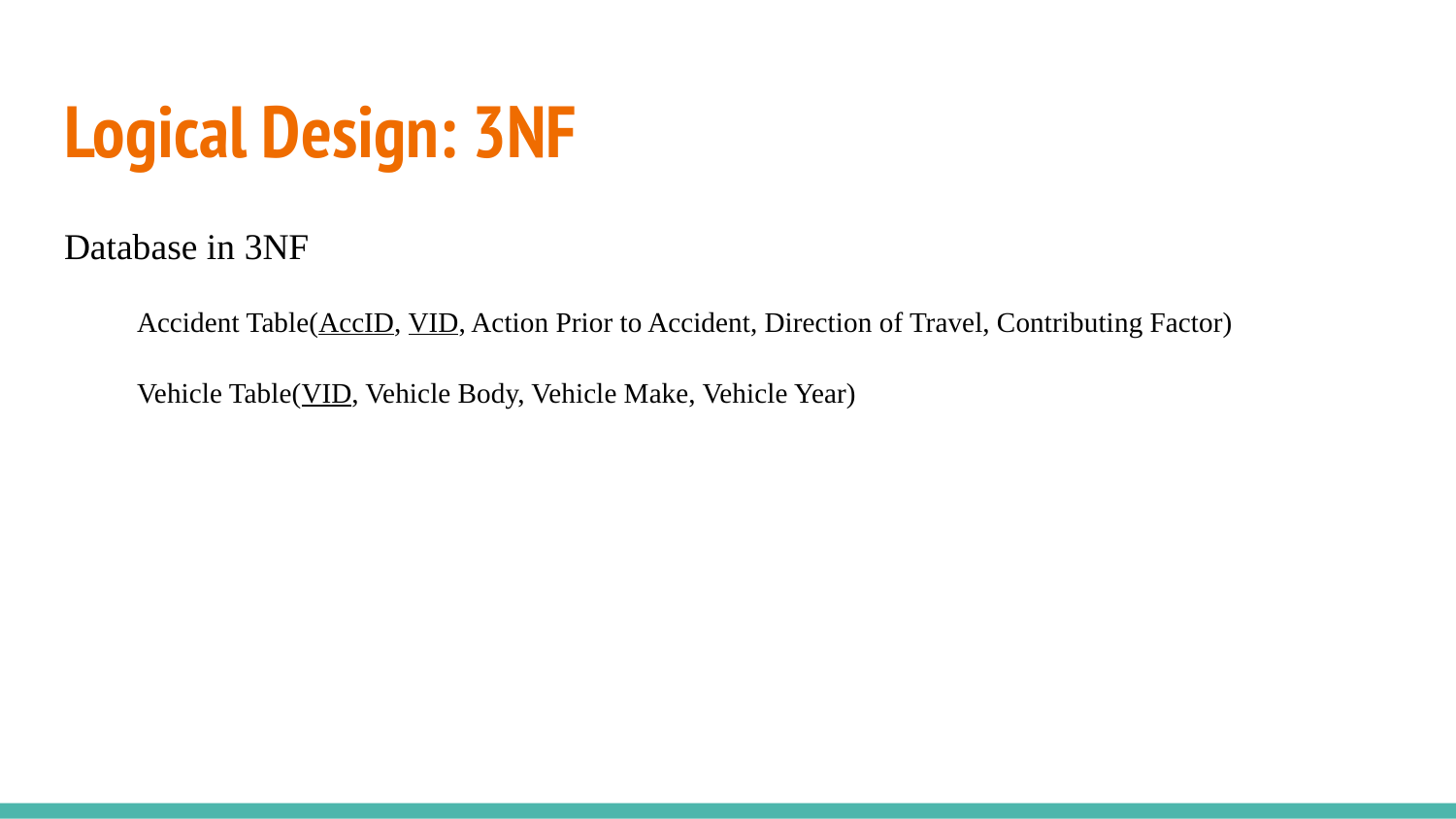

# Logical Design: 3NF
Database in 3NF
Accident Table(AccID, VID, Action Prior to Accident, Direction of Travel, Contributing Factor)
Vehicle Table(VID, Vehicle Body, Vehicle Make, Vehicle Year)